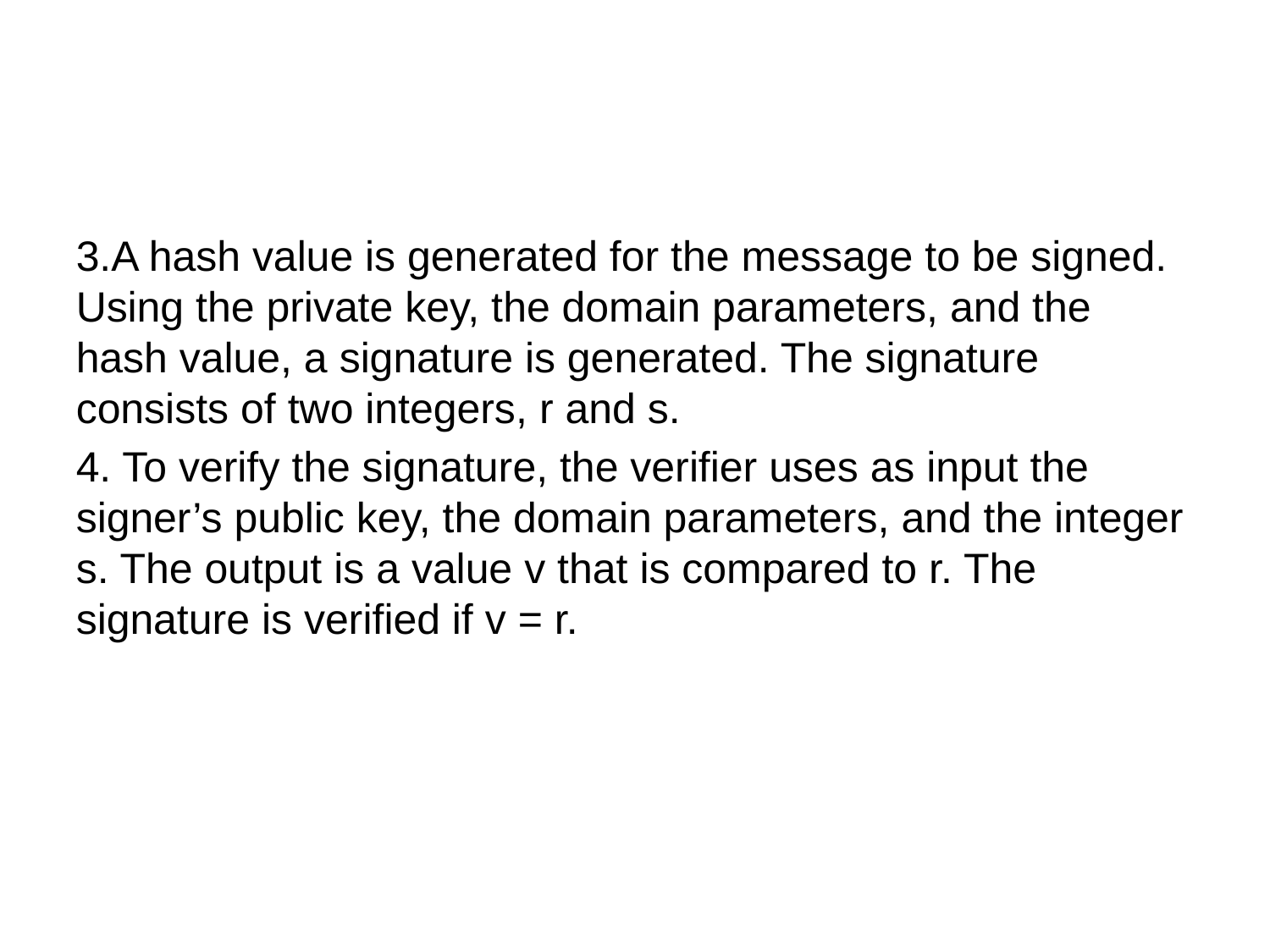

#
3.A hash value is generated for the message to be signed. Using the private key, the domain parameters, and the hash value, a signature is generated. The signature consists of two integers, r and s.
4. To verify the signature, the verifier uses as input the signer’s public key, the domain parameters, and the integer s. The output is a value v that is compared to r. The signature is verified if v = r.